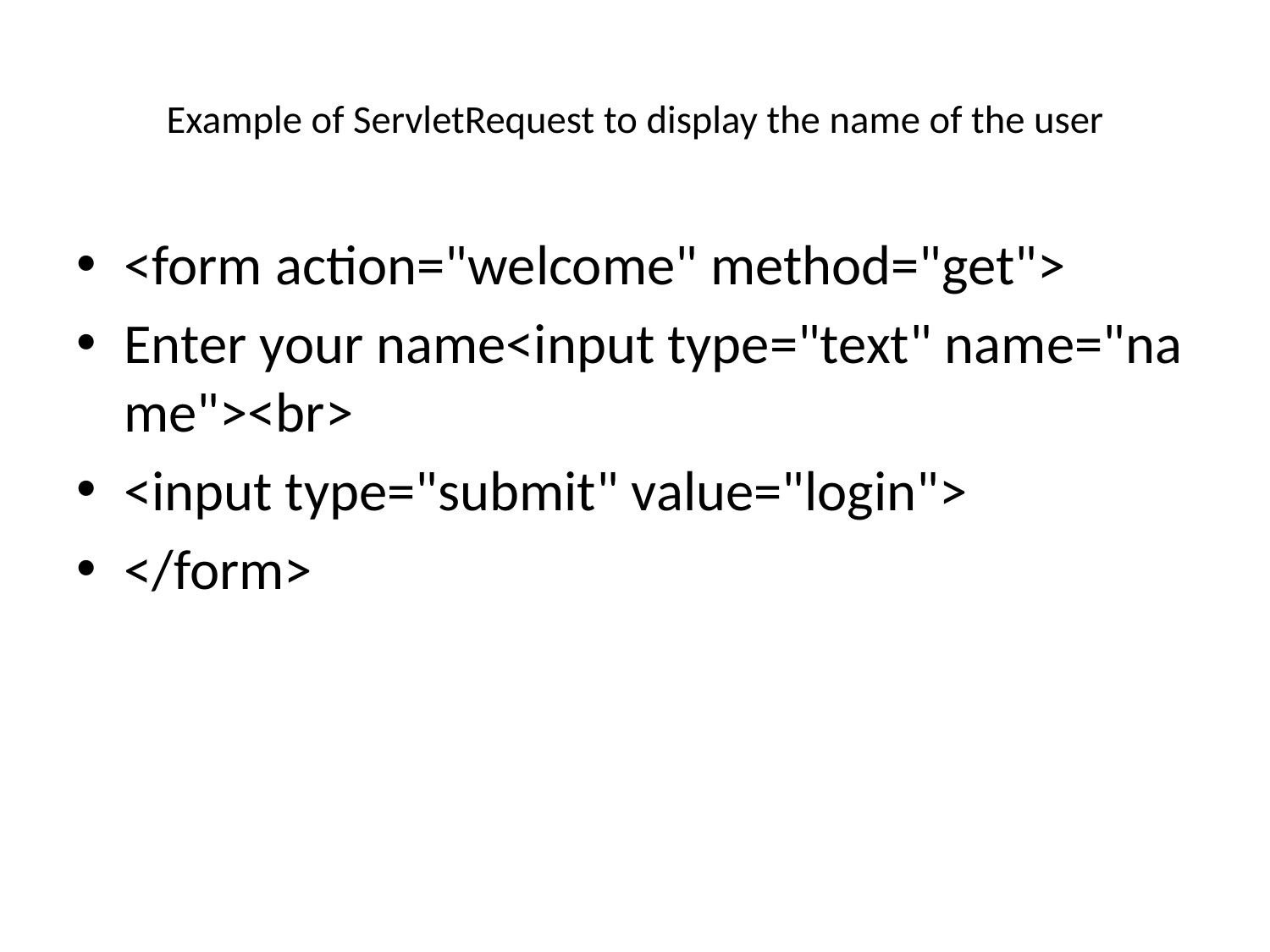

# Example of ServletRequest to display the name of the user
<form action="welcome" method="get">
Enter your name<input type="text" name="name"><br>
<input type="submit" value="login">
</form>